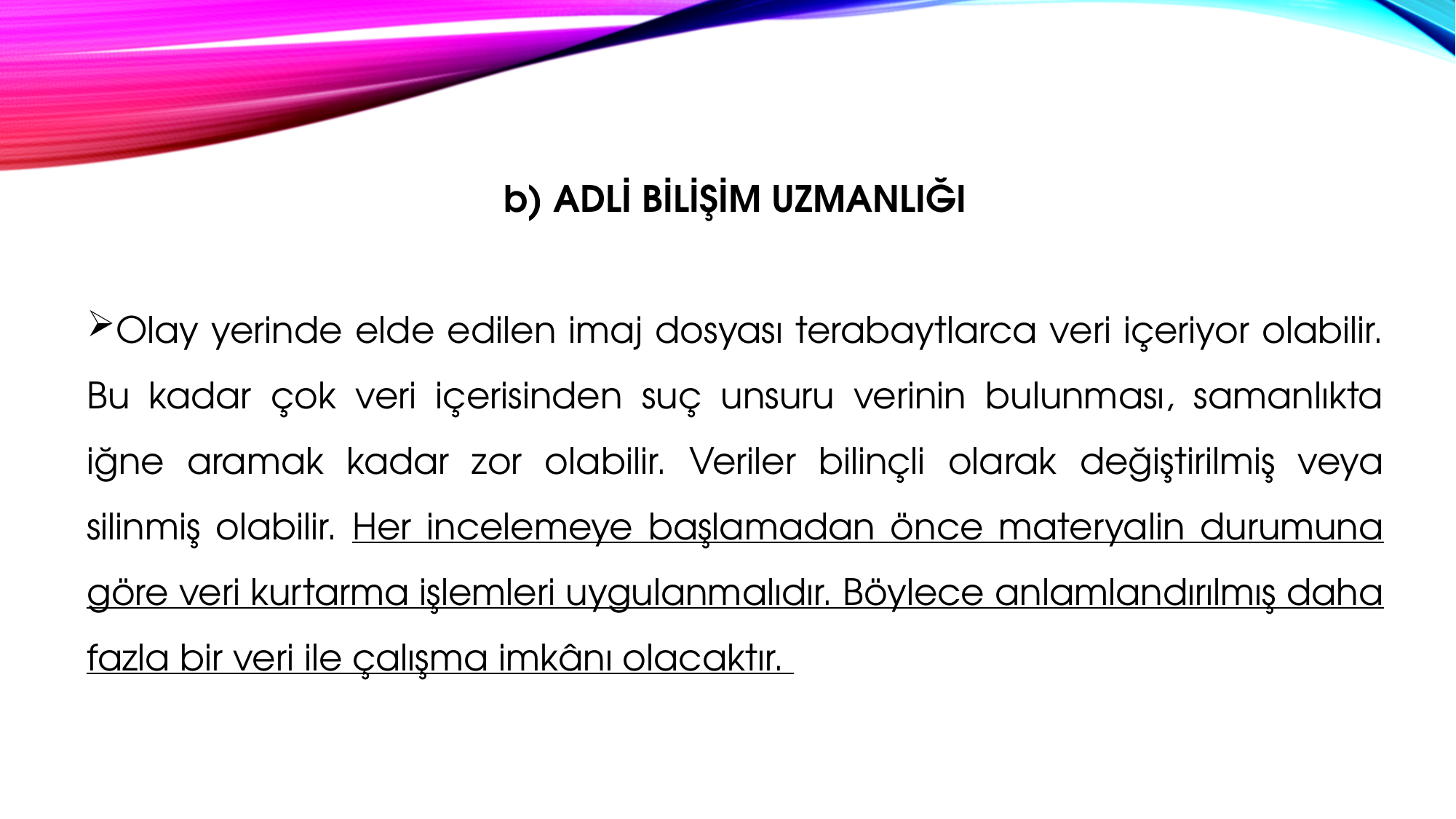

b) ADLİ BİLİŞİM UZMANLIĞI

Olay yerinde elde edilen imaj dosyası terabaytlarca veri içeriyor olabilir. Bu kadar çok veri içerisinden suç unsuru verinin bulunması, samanlıkta iğne aramak kadar zor olabilir. Veriler bilinçli olarak değiştirilmiş veya silinmiş olabilir. Her incelemeye başlamadan önce materyalin durumuna göre veri kurtarma işlemleri uygulanmalıdır. Böylece anlamlandırılmış daha fazla bir veri ile çalışma imkânı olacaktır.